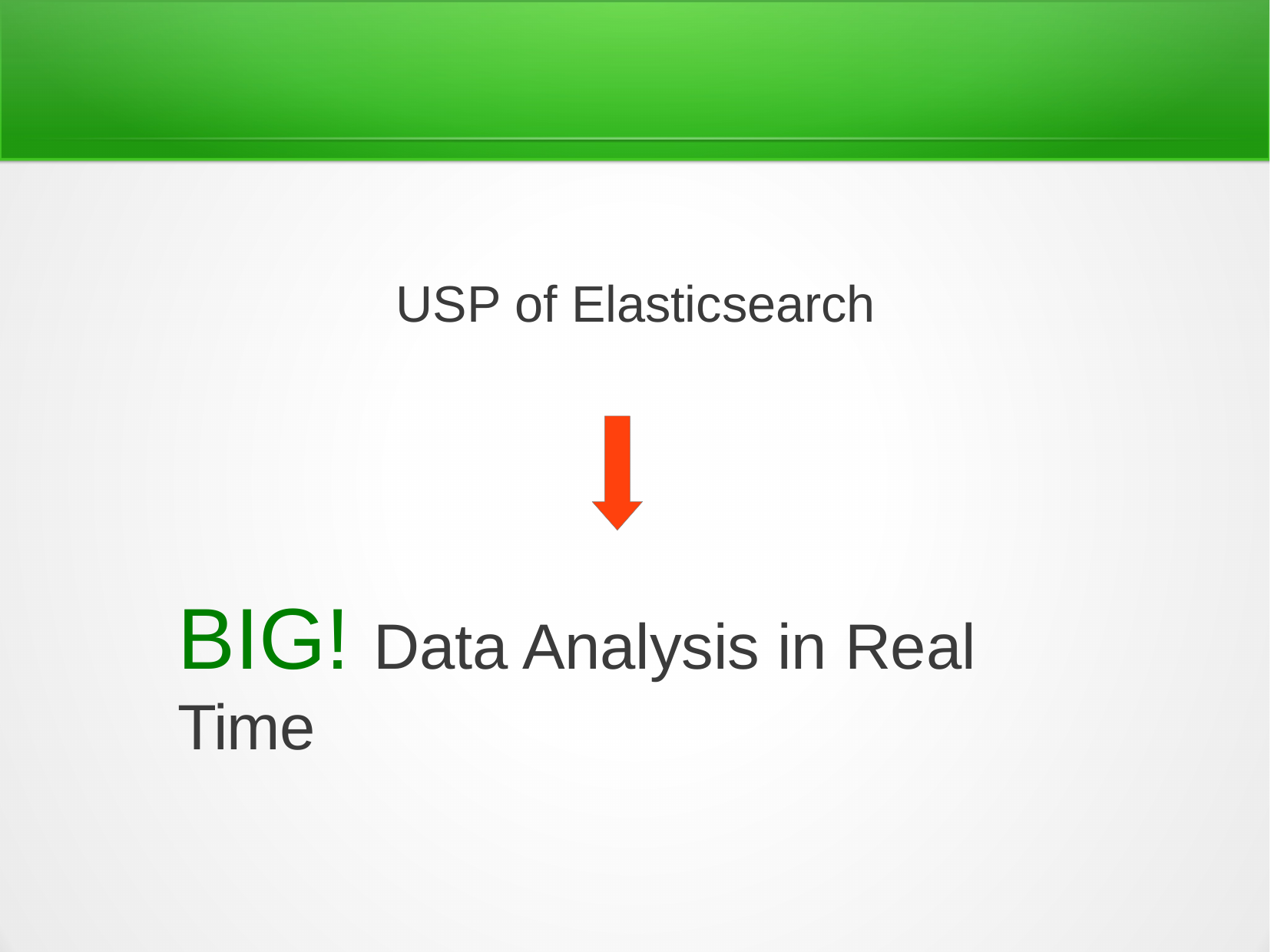

# USP of Elasticsearch

BIG! Data Analysis in Real Time